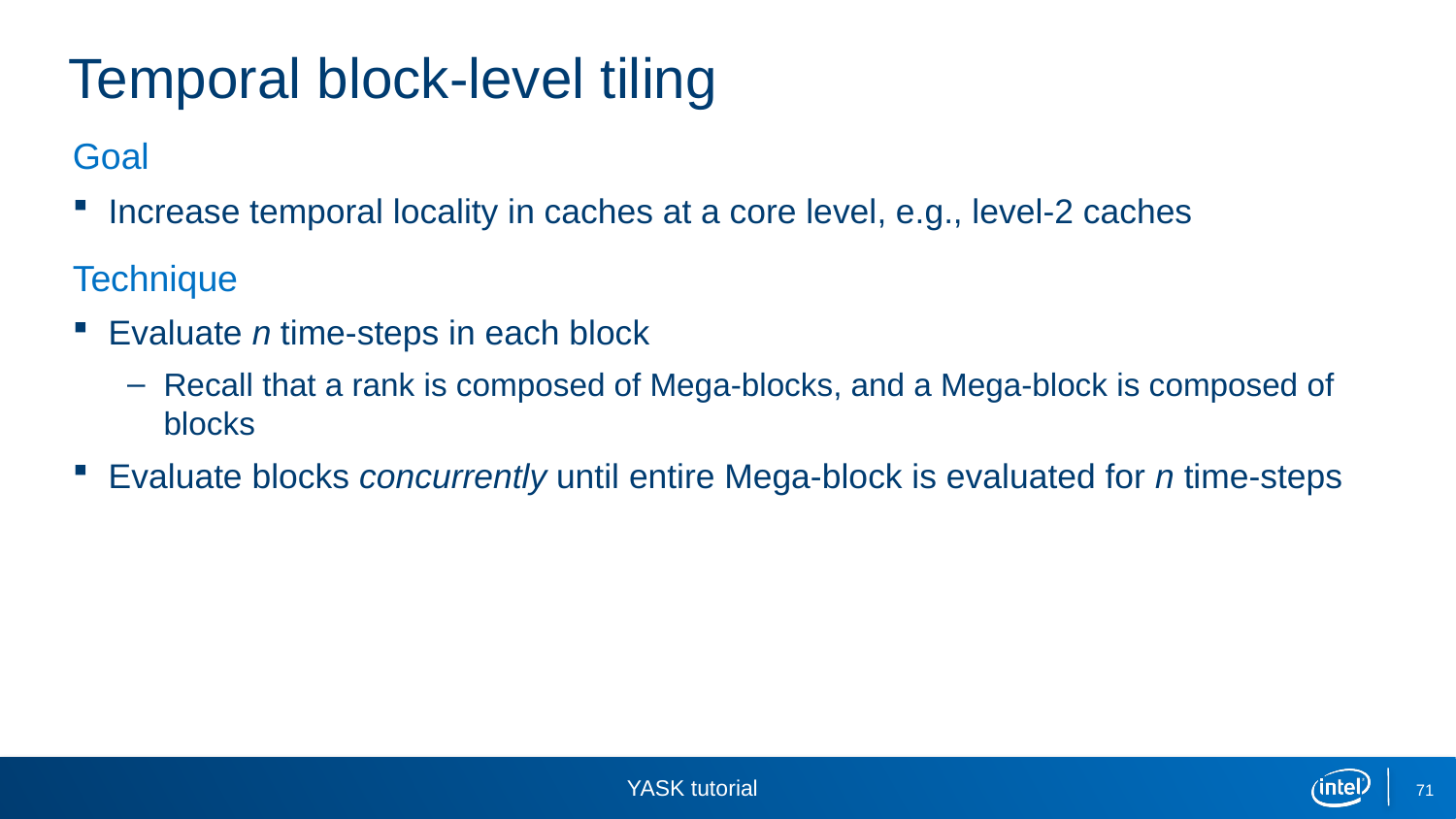

# Temporal block-level tiling
Goal
Increase temporal locality in caches at a core level, e.g., level-2 caches
Technique
Evaluate n time-steps in each block
Recall that a rank is composed of Mega-blocks, and a Mega-block is composed of blocks
Evaluate blocks concurrently until entire Mega-block is evaluated for n time-steps

YASK tutorial
71